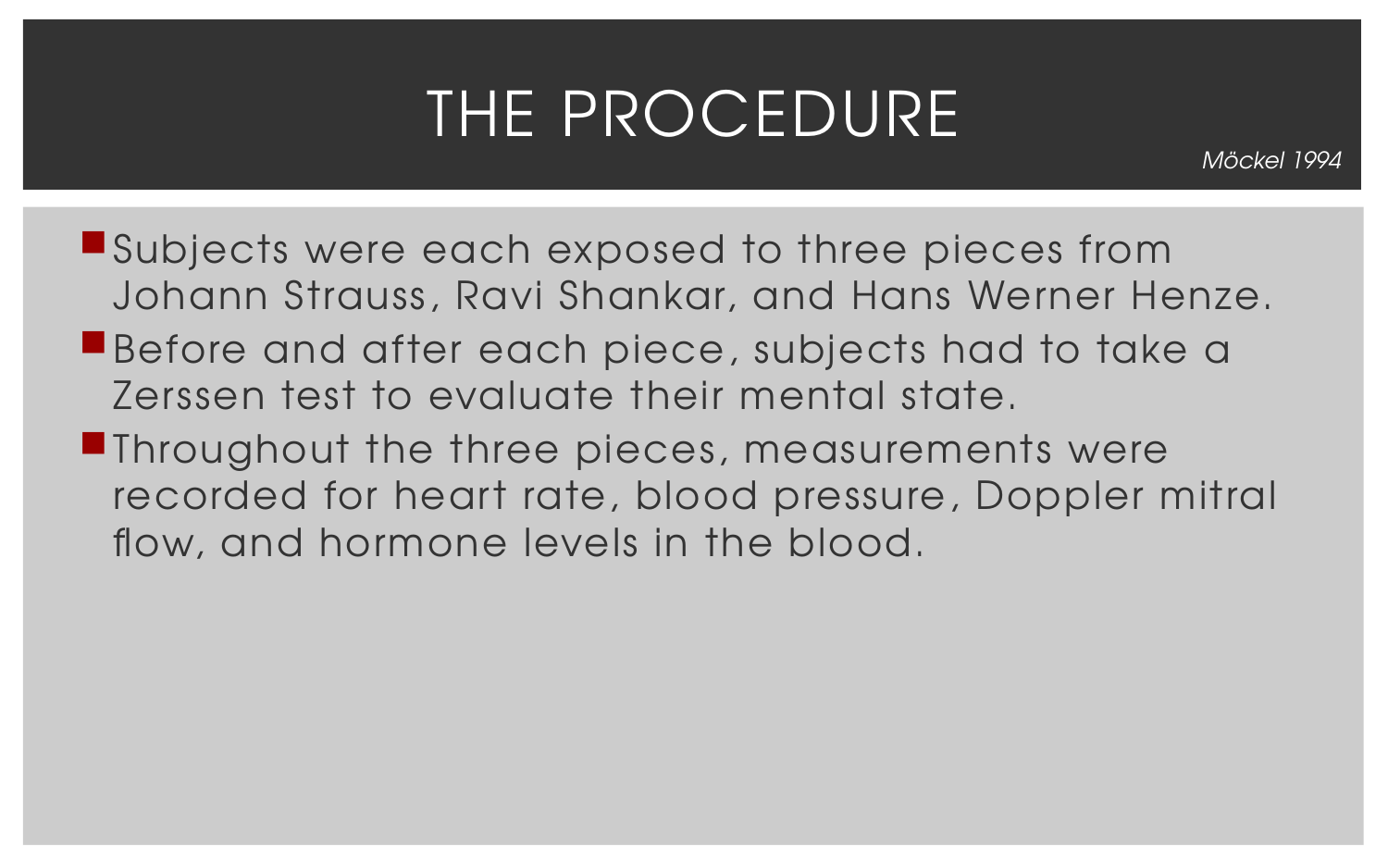

# The Procedure
Möckel 1994
Subjects were each exposed to three pieces from Johann Strauss, Ravi Shankar, and Hans Werner Henze.
Before and after each piece, subjects had to take a Zerssen test to evaluate their mental state.
Throughout the three pieces, measurements were recorded for heart rate, blood pressure, Doppler mitral flow, and hormone levels in the blood.